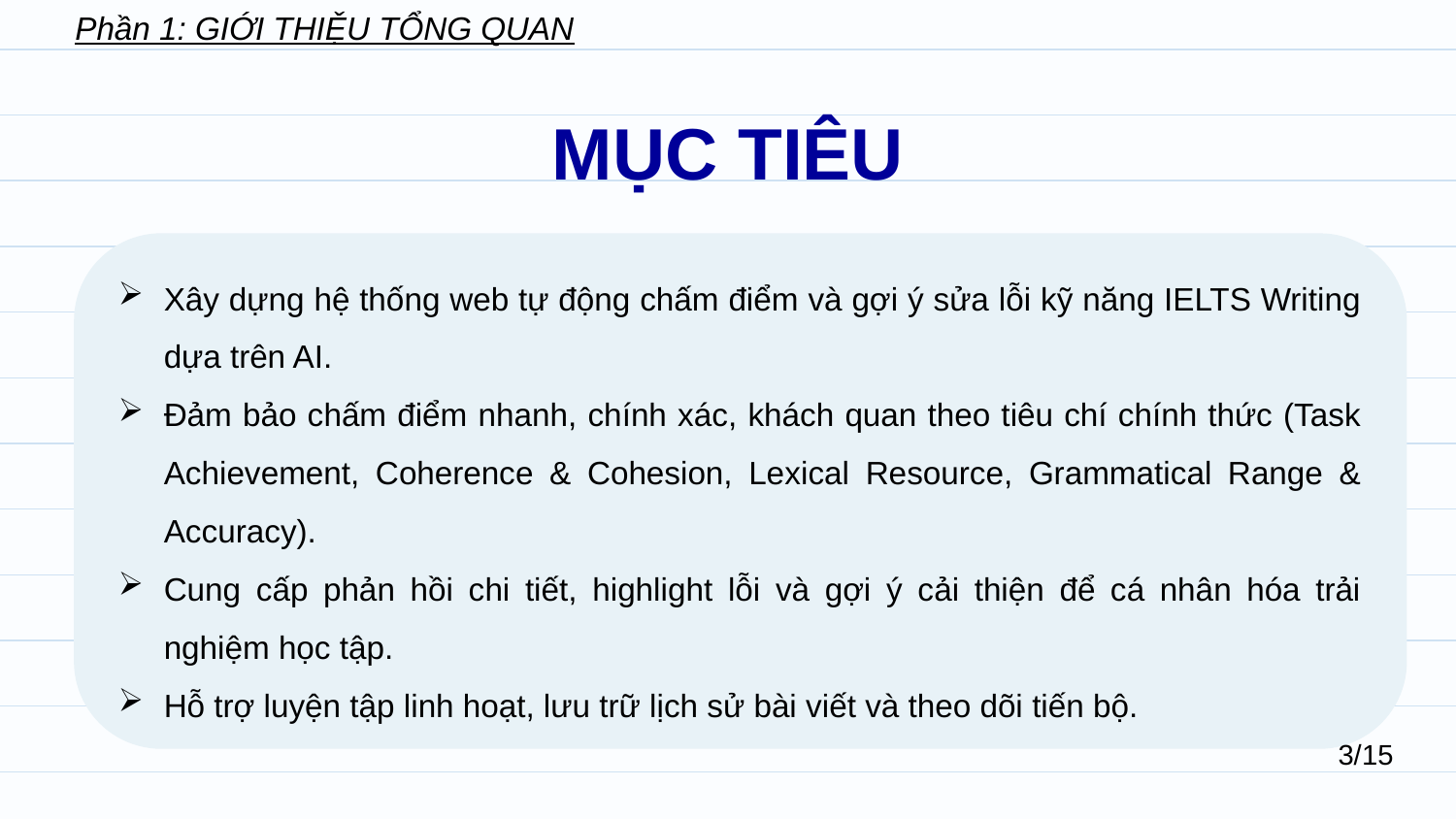

Phần 1: GIỚI THIỆU TỔNG QUAN
MỤC TIÊU

Xây dựng hệ thống web tự động chấm điểm và gợi ý sửa lỗi kỹ năng IELTS Writing dựa trên AI.
Đảm bảo chấm điểm nhanh, chính xác, khách quan theo tiêu chí chính thức (Task Achievement, Coherence & Cohesion, Lexical Resource, Grammatical Range & Accuracy).
Cung cấp phản hồi chi tiết, highlight lỗi và gợi ý cải thiện để cá nhân hóa trải nghiệm học tập.
Hỗ trợ luyện tập linh hoạt, lưu trữ lịch sử bài viết và theo dõi tiến bộ.
3/15